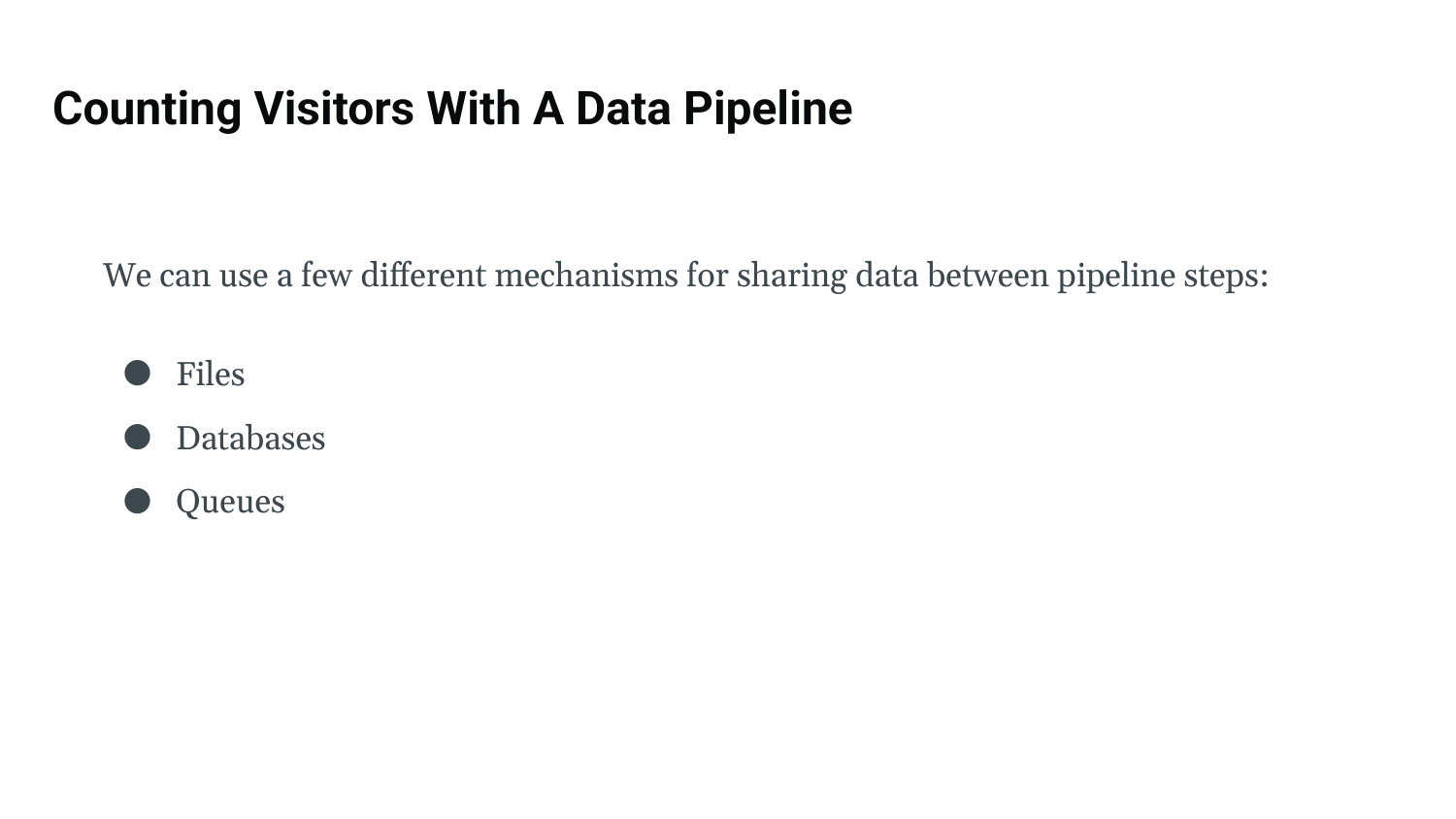

# Counting Visitors With A Data Pipeline
We can use a few different mechanisms for sharing data between pipeline steps:
Files
Databases
Queues